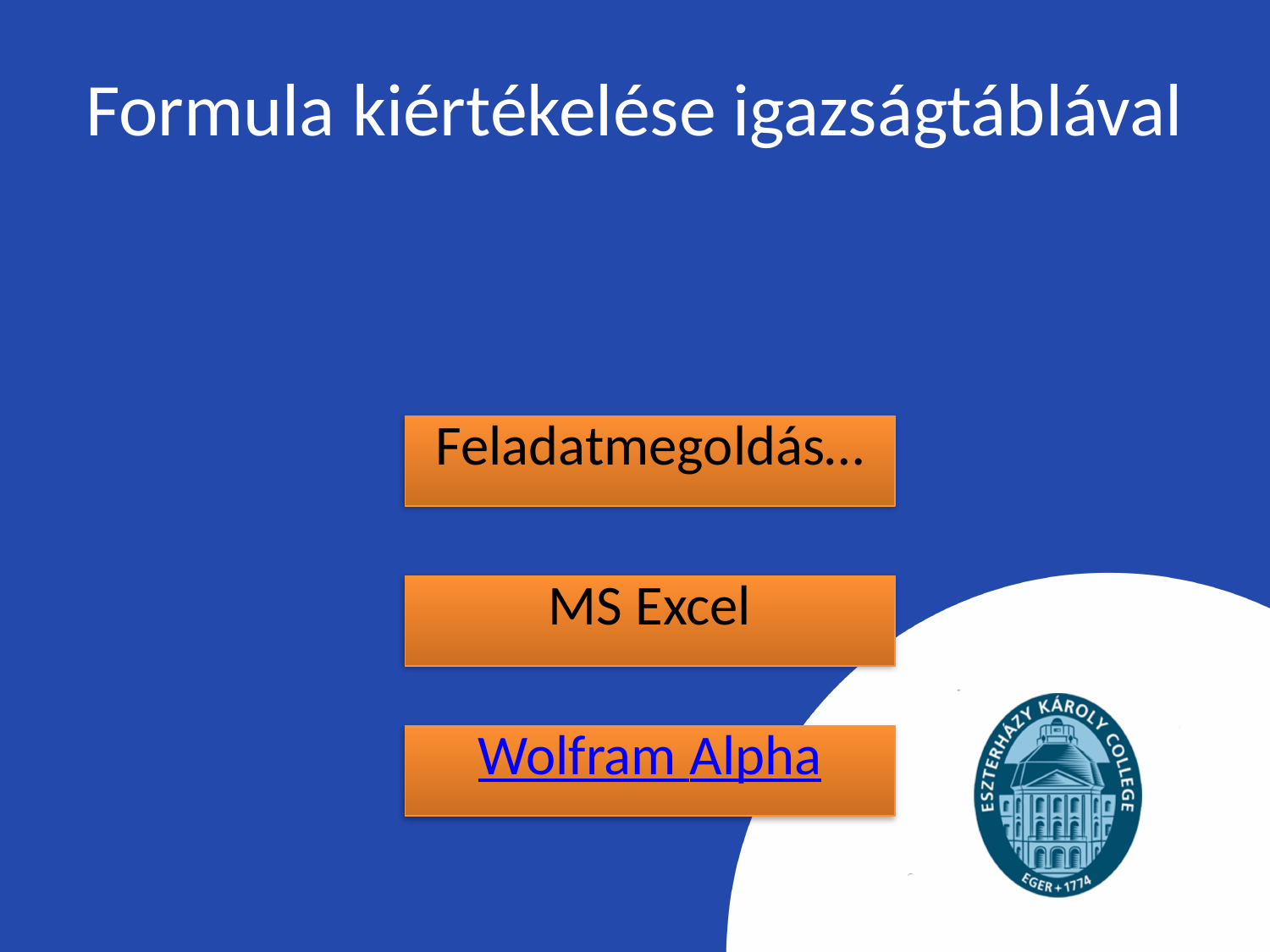

# Formula kiértékelése igazságtáblával
Feladatmegoldás…
MS Excel
Wolfram Alpha